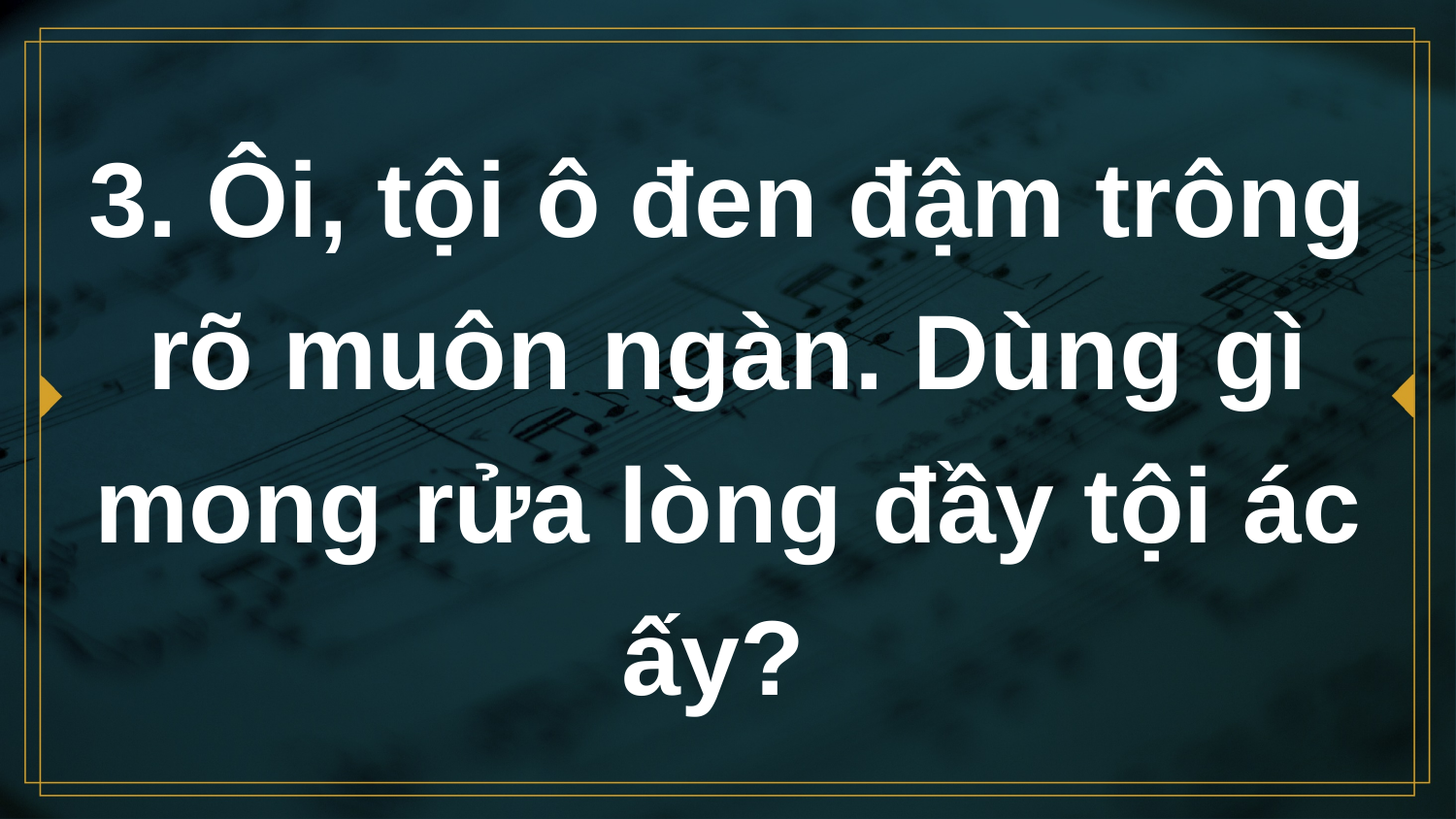

# 3. Ôi, tội ô đen đậm trông rõ muôn ngàn. Dùng gì mong rửa lòng đầy tội ác ấy?